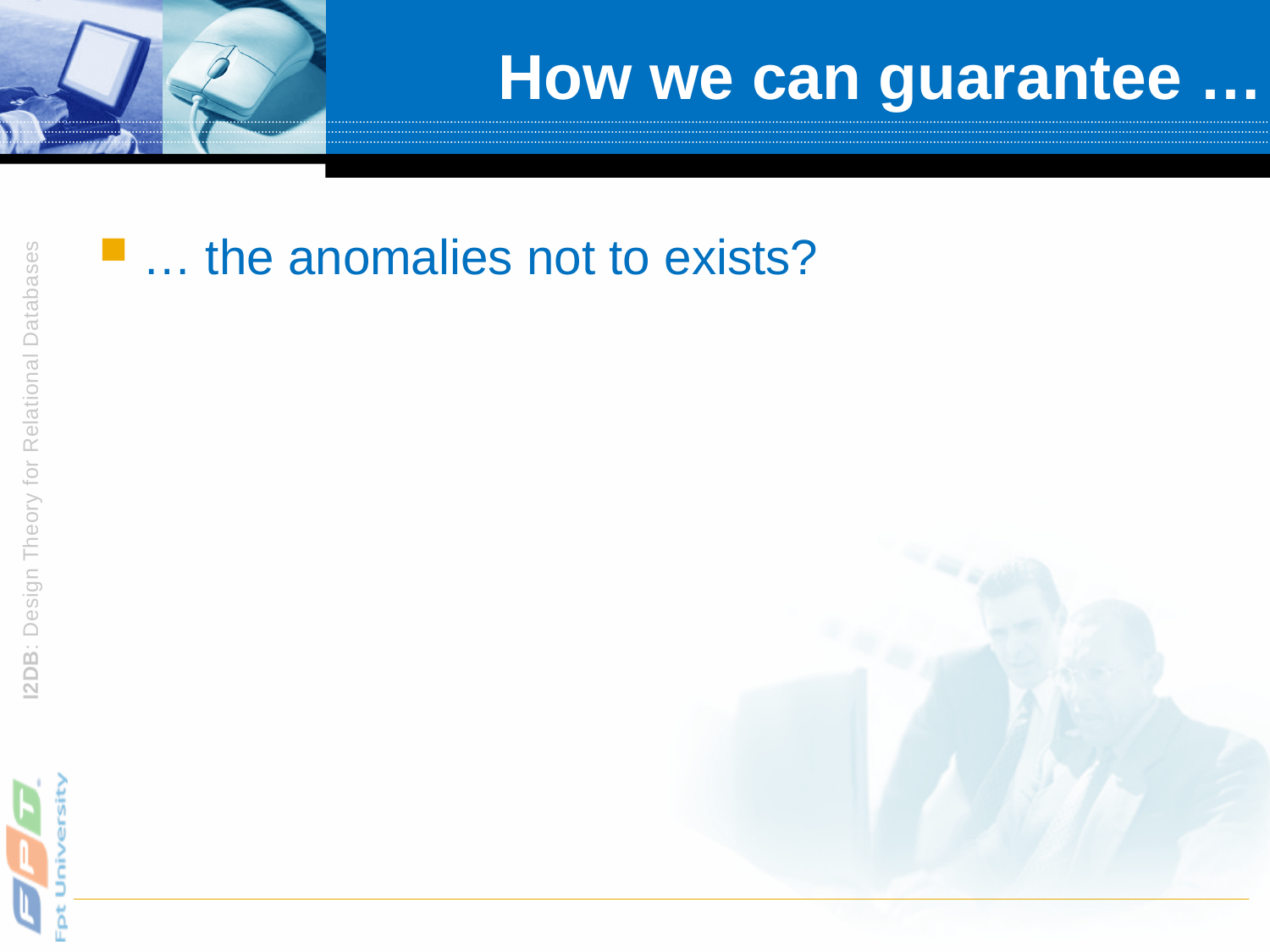

# How we can guarantee …
… the anomalies not to exists?